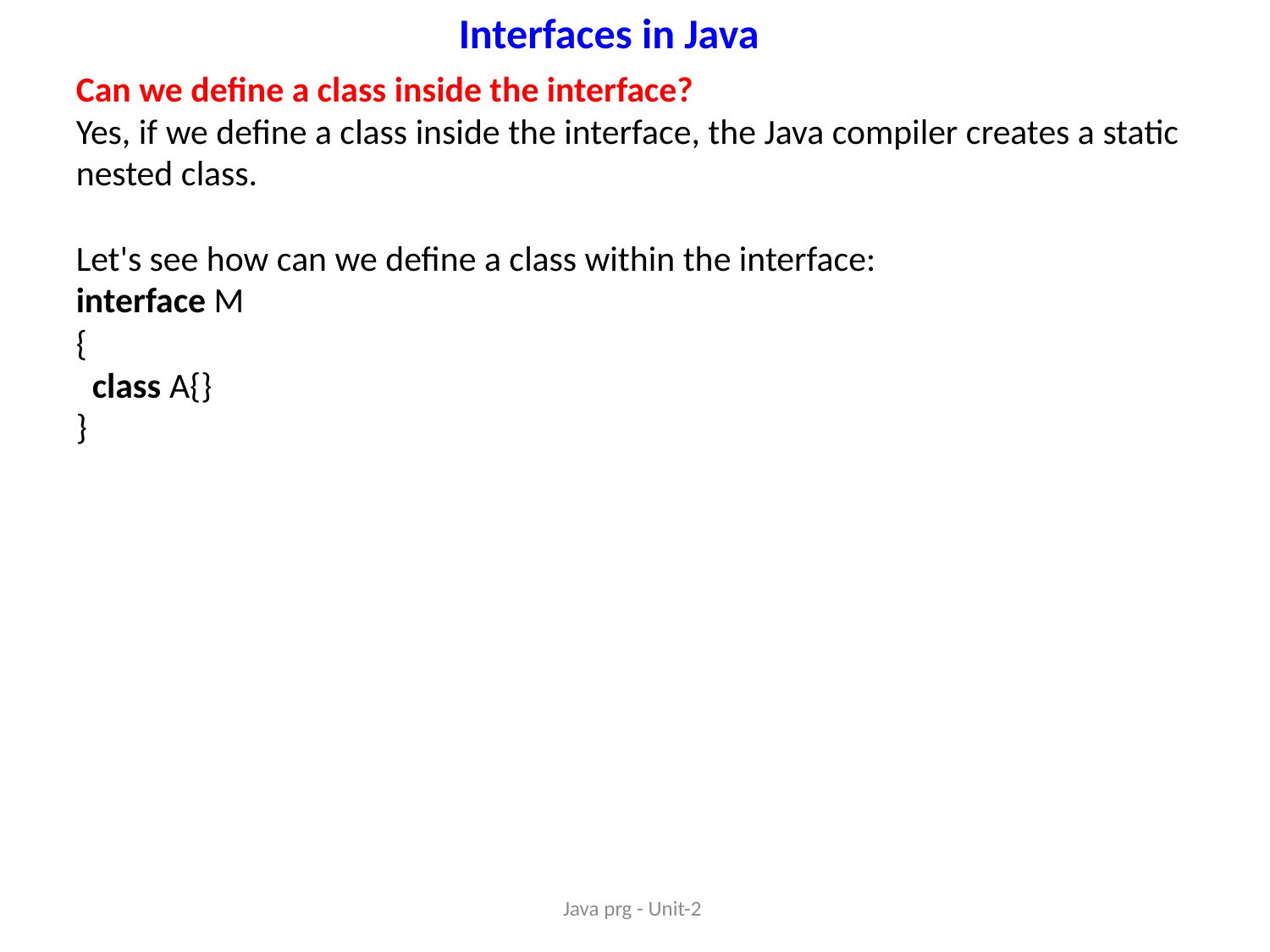

Interfaces in Java
Can we define a class inside the interface?
Yes, if we define a class inside the interface, the Java compiler creates a static nested class.

Let's see how can we define a class within the interface:
interface M
{
  class A{}
}
Java prg - Unit-2